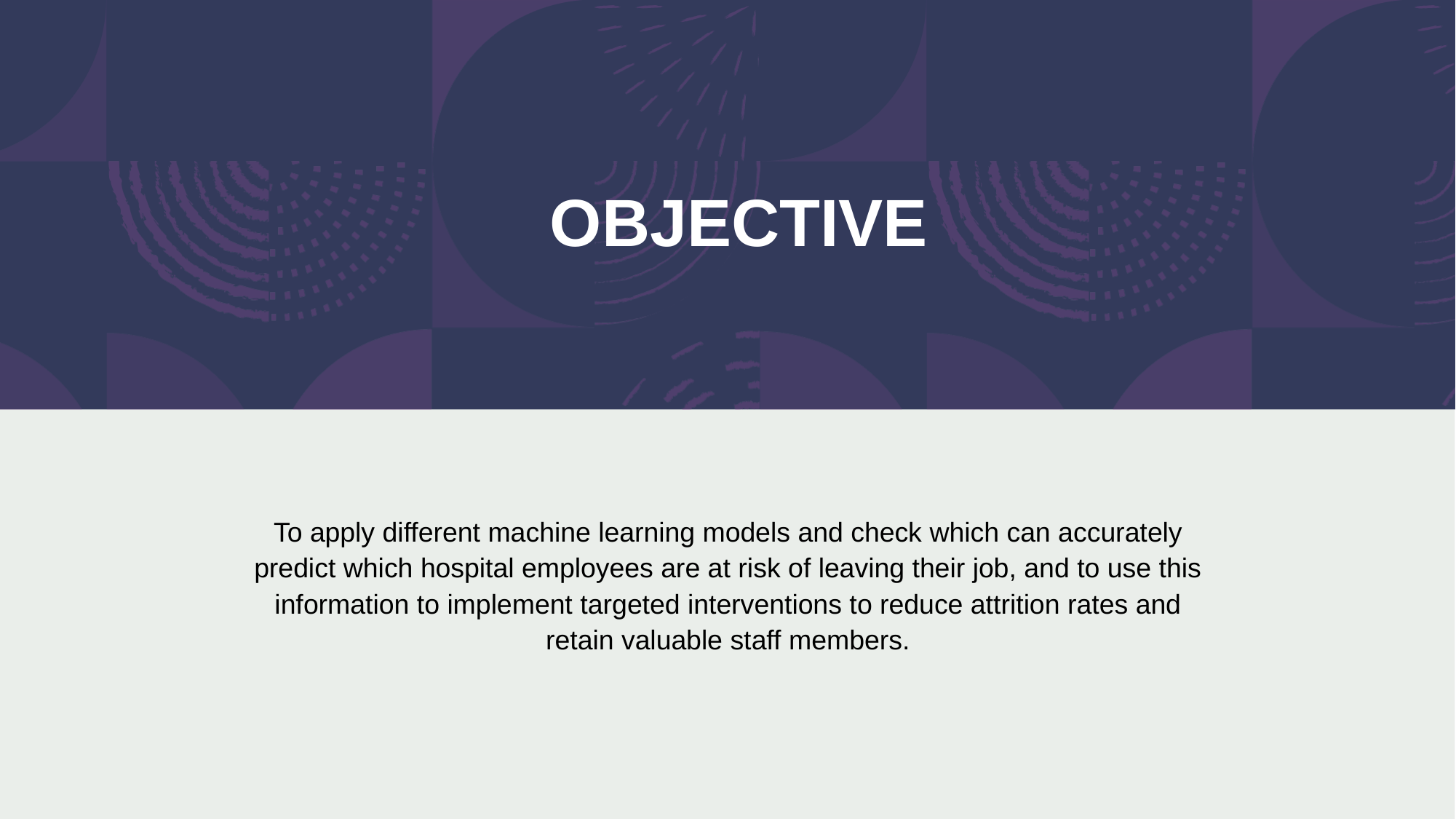

# OBJECTIVE
To apply different machine learning models and check which can accurately predict which hospital employees are at risk of leaving their job, and to use this information to implement targeted interventions to reduce attrition rates and retain valuable staff members.